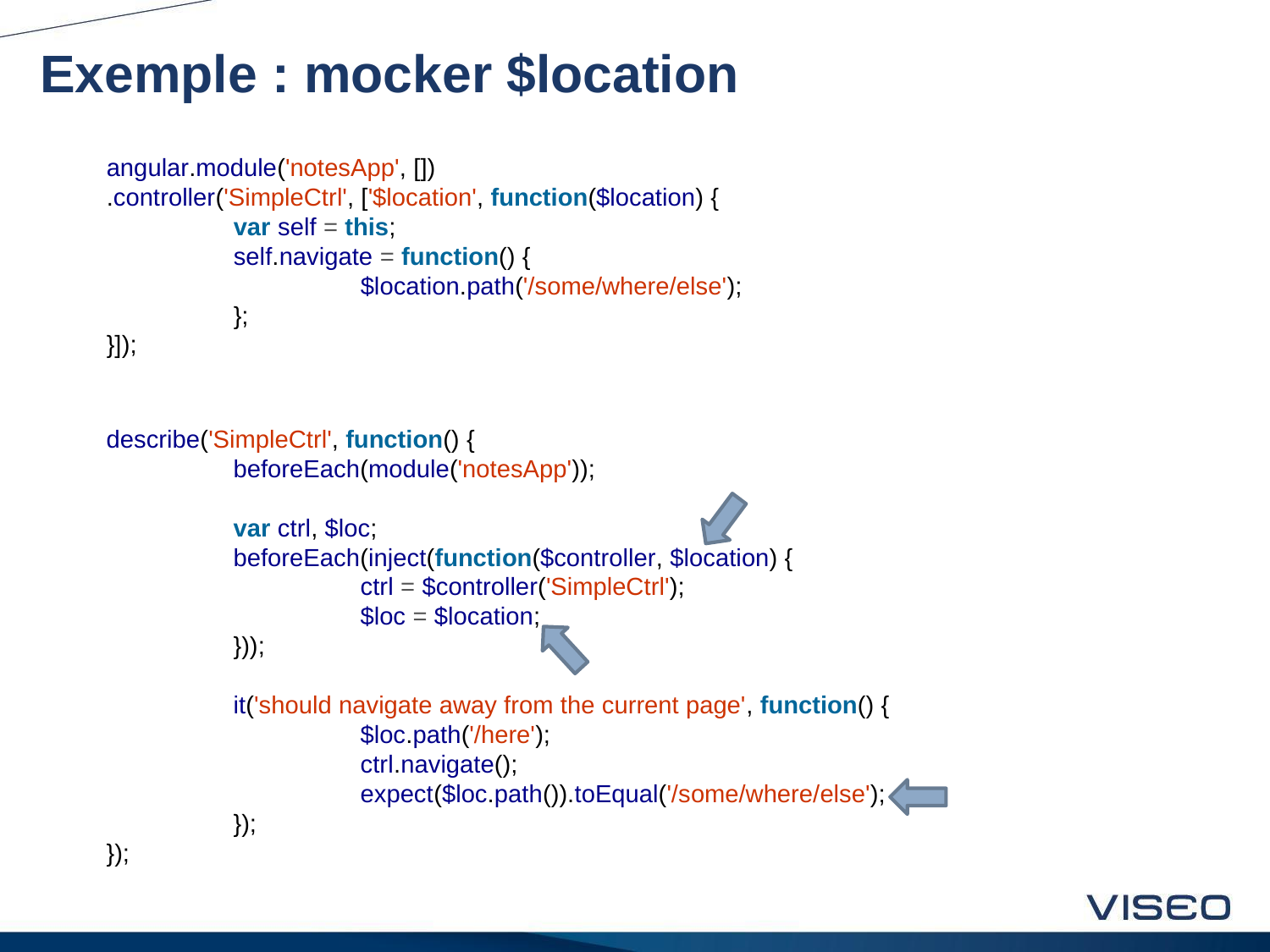

# Exemple : mocker $location
angular.module('notesApp', [])
.controller('SimpleCtrl', ['$location', function($location) {
	var self = this;
	self.navigate = function() {
		$location.path('/some/where/else');
	};
}]);
describe('SimpleCtrl', function() {
	beforeEach(module('notesApp'));

	var ctrl, $loc;
	beforeEach(inject(function($controller, $location) {
		ctrl = $controller('SimpleCtrl');
		$loc = $location;
	}));

	it('should navigate away from the current page', function() {
		$loc.path('/here');
		ctrl.navigate();
		expect($loc.path()).toEqual('/some/where/else');
	});
});